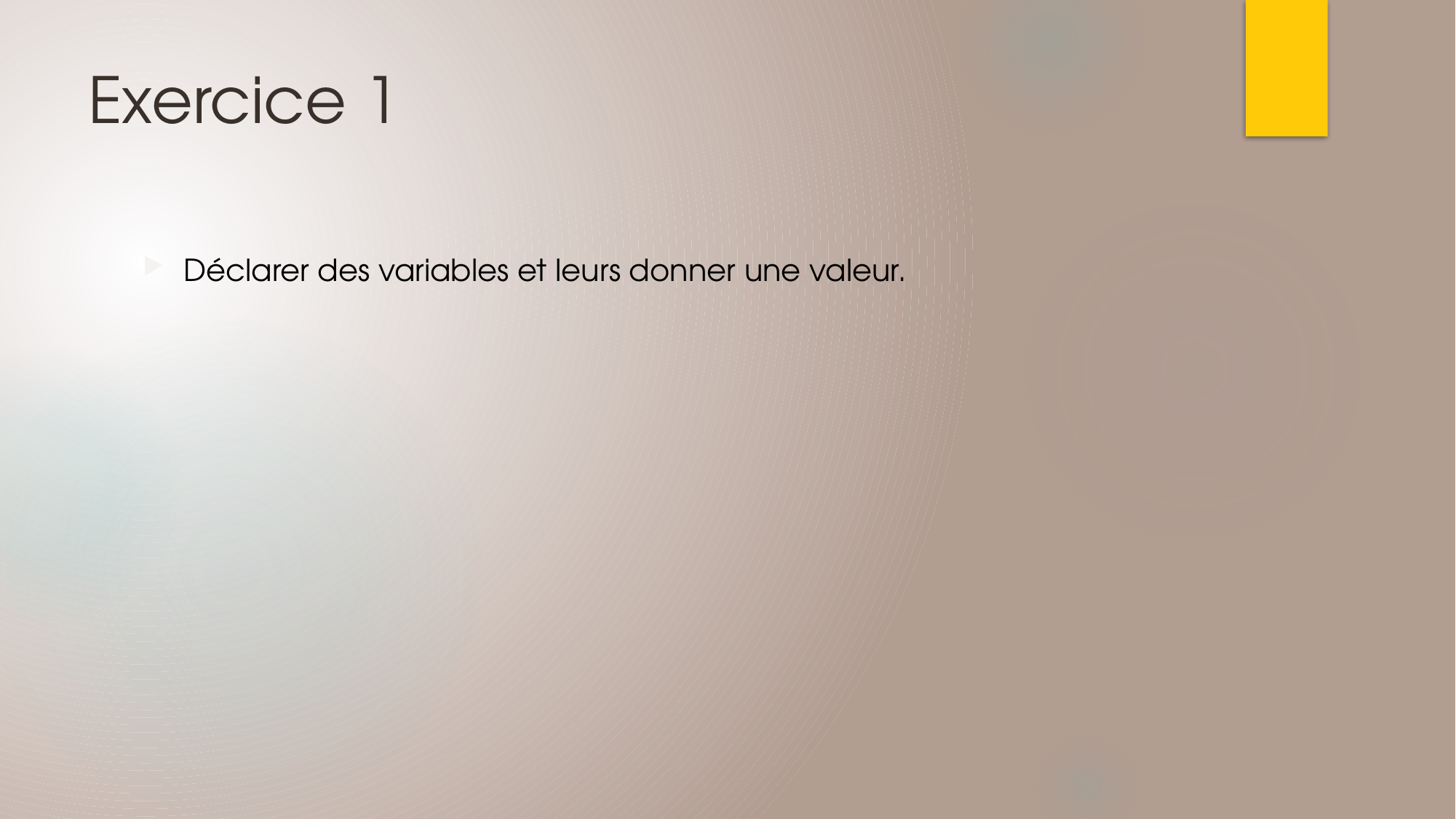

# Exercice 1
Déclarer des variables et leurs donner une valeur.